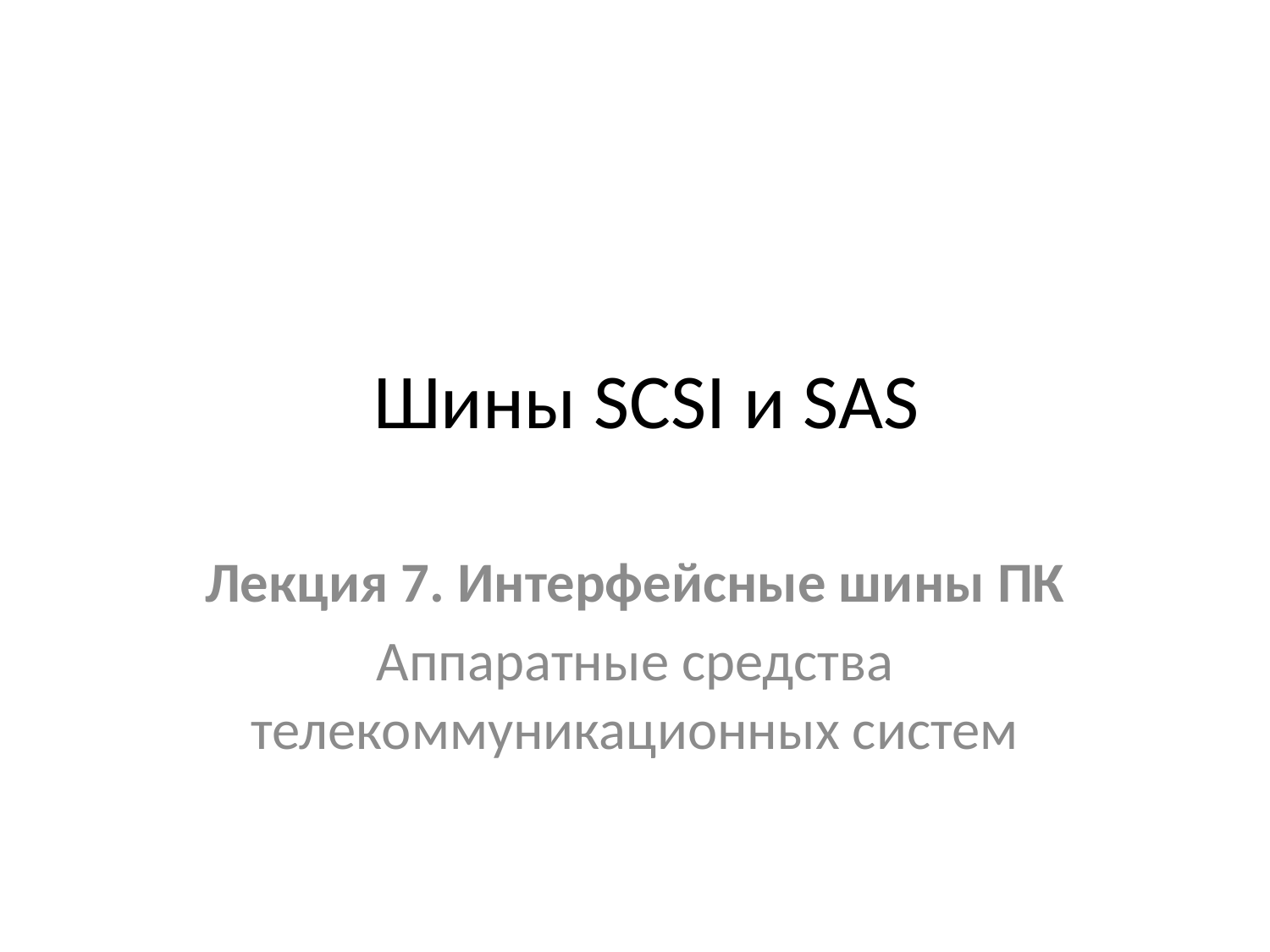

# Шины SCSI и SAS
Лекция 7. Интерфейсные шины ПК
Аппаратные средства телекоммуникационных систем